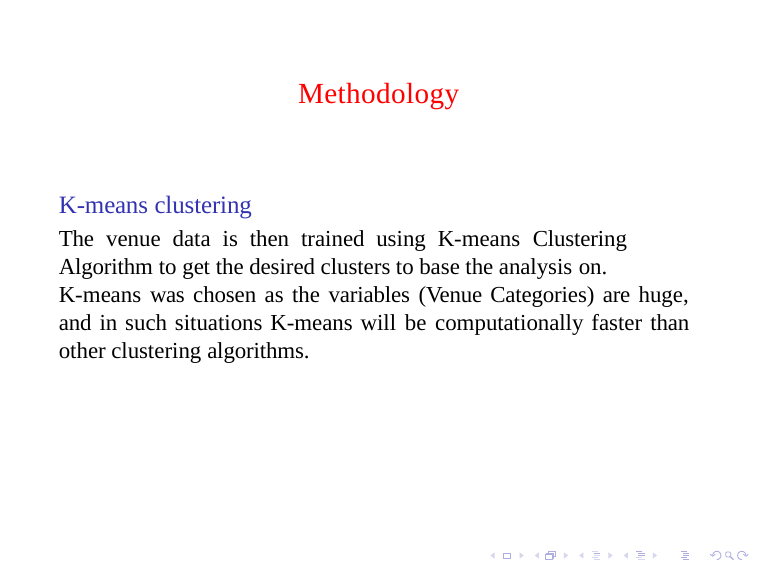

# Methodology
K-means clustering
The venue data is then trained using K-means Clustering  Algorithm to get the desired clusters to base the analysis on.
K-means was chosen as the variables (Venue Categories) are huge,  and in such situations K-means will be computationally faster than  other clustering algorithms.